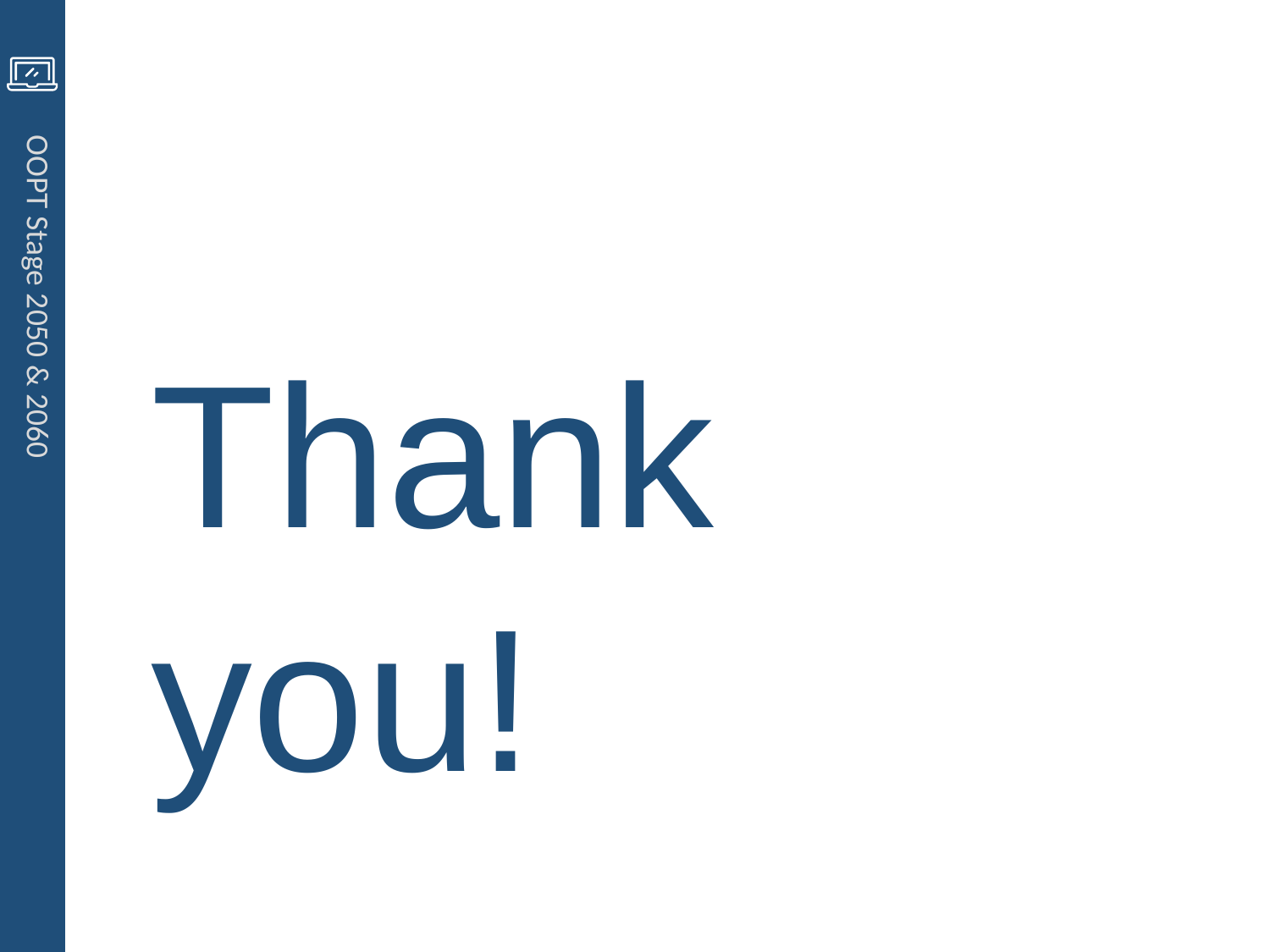

OOPT Stage 2050 & 2060
Thank you!